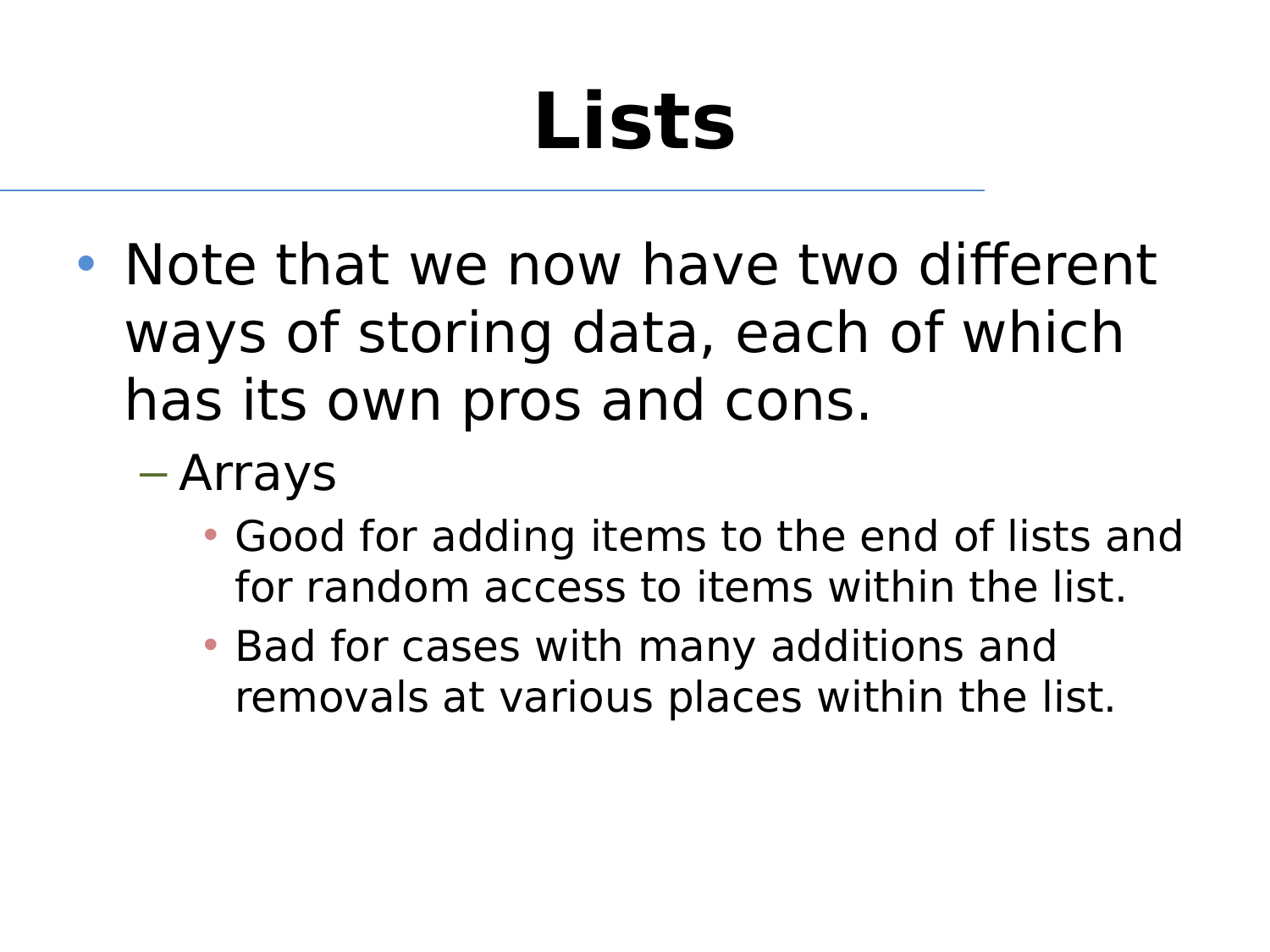

# Lists
Note that we now have two different ways of storing data, each of which has its own pros and cons.
Arrays
Good for adding items to the end of lists and for random access to items within the list.
Bad for cases with many additions and removals at various places within the list.